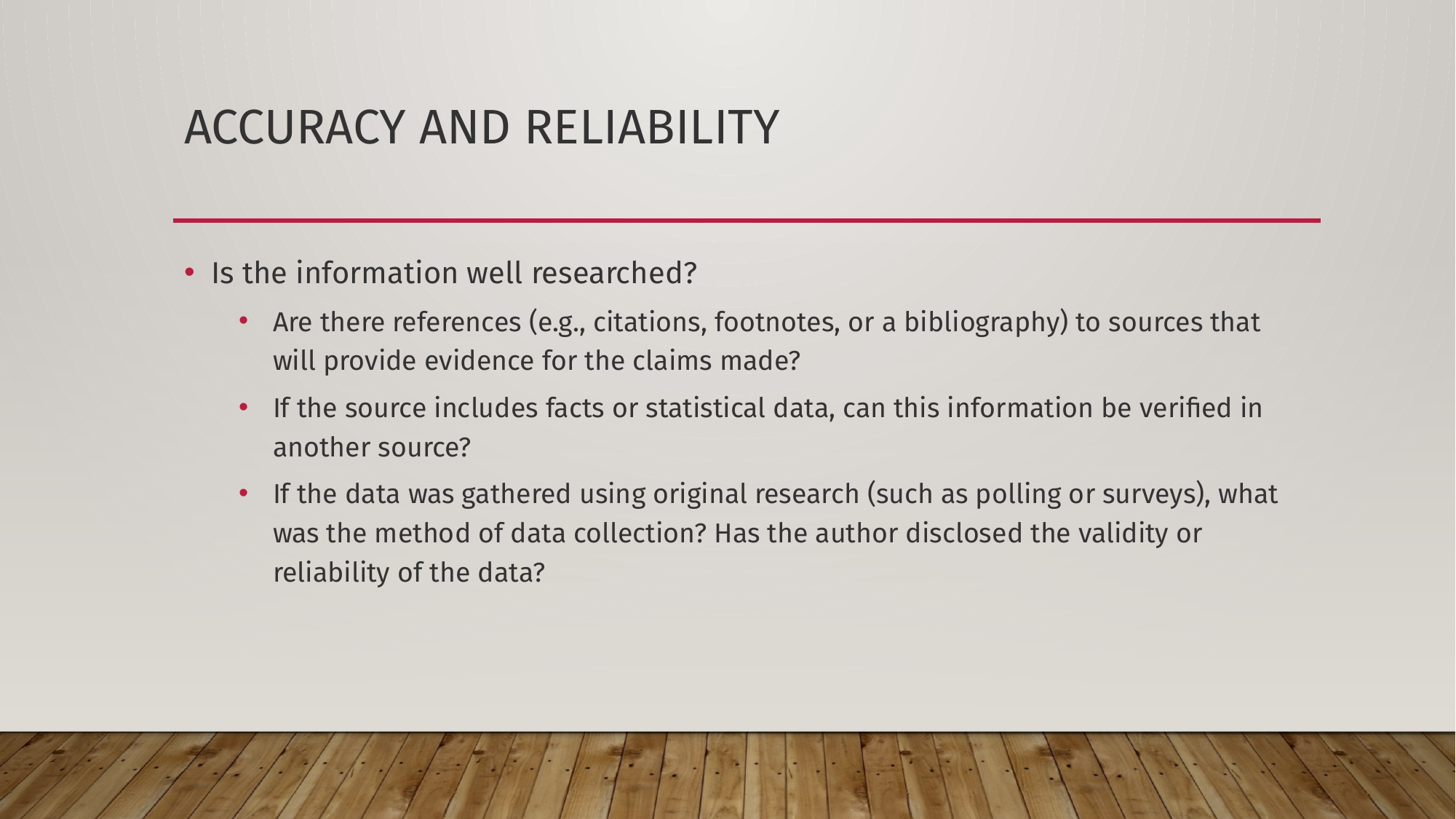

# Accuracy and reliability
Is the information well researched?
Are there references (e.g., citations, footnotes, or a bibliography) to sources that will provide evidence for the claims made?
If the source includes facts or statistical data, can this information be verified in another source?
If the data was gathered using original research (such as polling or surveys), what was the method of data collection? Has the author disclosed the validity or reliability of the data?